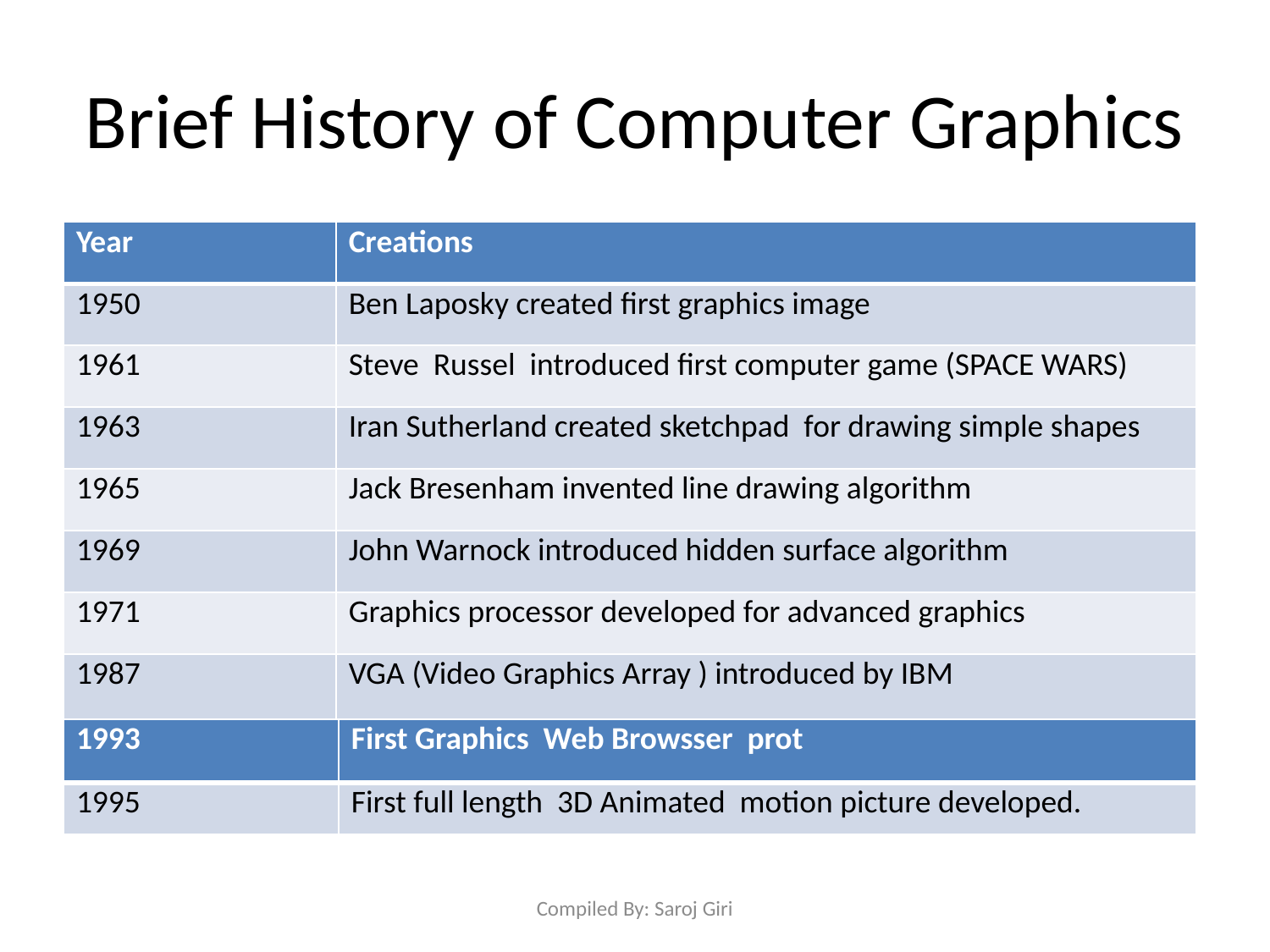

# Brief History of Computer Graphics
| Year | Creations |
| --- | --- |
| 1950 | Ben Laposky created first graphics image |
| 1961 | Steve Russel introduced first computer game (SPACE WARS) |
| 1963 | Iran Sutherland created sketchpad for drawing simple shapes |
| 1965 | Jack Bresenham invented line drawing algorithm |
| 1969 | John Warnock introduced hidden surface algorithm |
| 1971 | Graphics processor developed for advanced graphics |
| 1987 | VGA (Video Graphics Array ) introduced by IBM |
| 1993 | First Graphics Web Browsser prot |
| --- | --- |
| 1995 | First full length 3D Animated motion picture developed. |
Compiled By: Saroj Giri